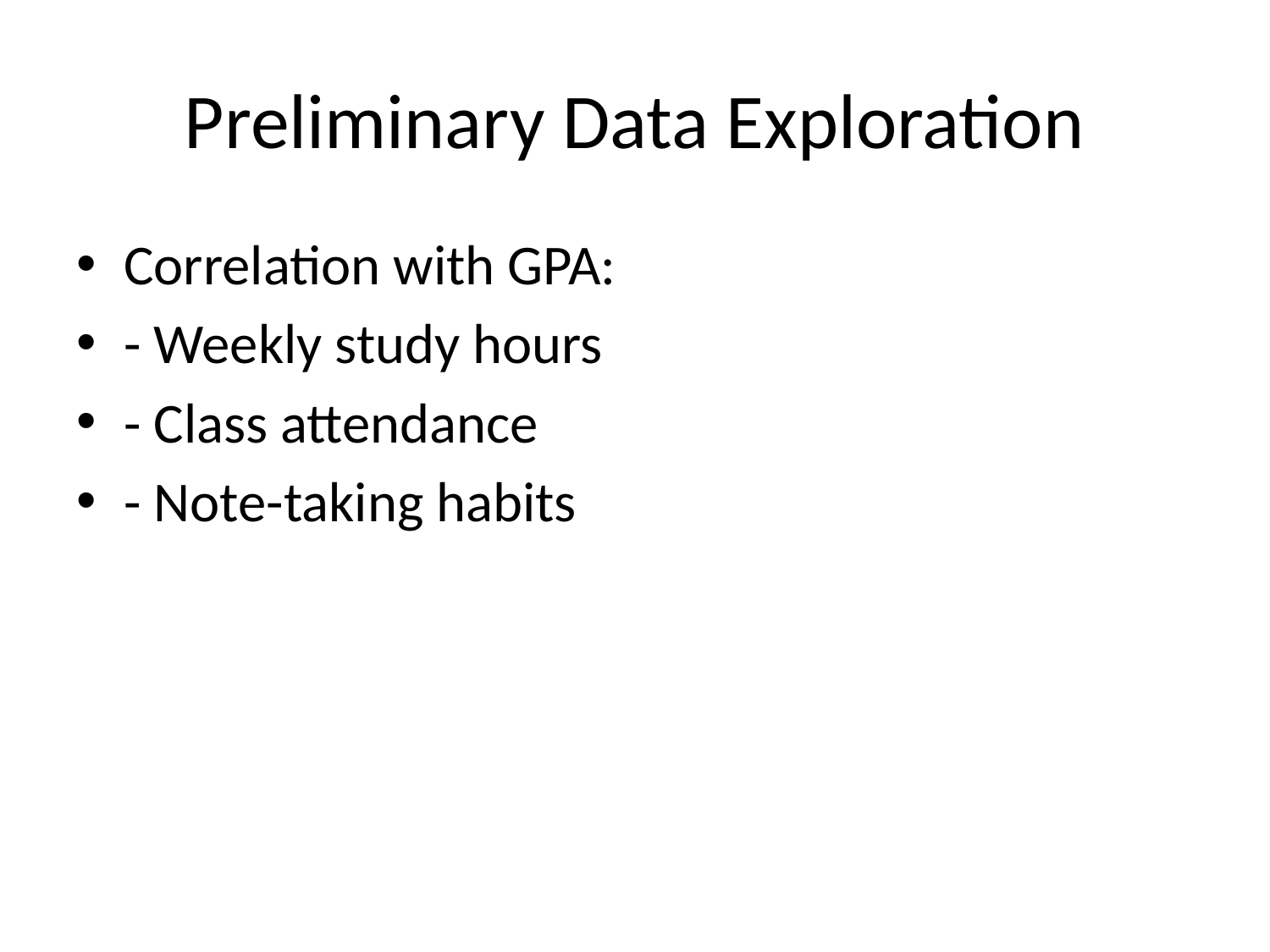

# Preliminary Data Exploration
Correlation with GPA:
- Weekly study hours
- Class attendance
- Note-taking habits